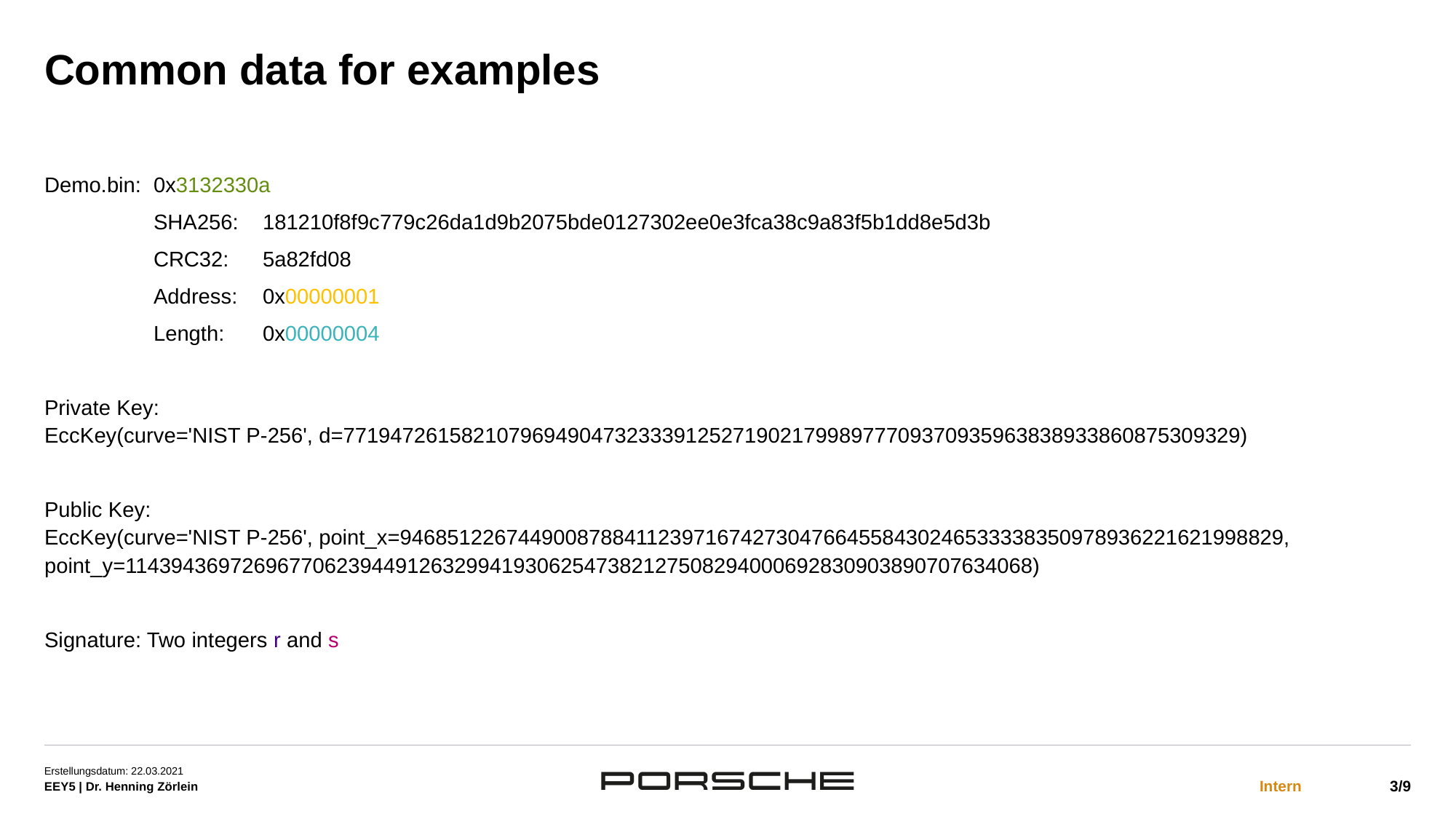

# Common data for examples
Demo.bin: 	0x3132330a
	SHA256: 	181210f8f9c779c26da1d9b2075bde0127302ee0e3fca38c9a83f5b1dd8e5d3b
	CRC32:	5a82fd08
	Address:	0x00000001
	Length: 	0x00000004

Private Key:
EccKey(curve='NIST P-256', d=7719472615821079694904732333912527190217998977709370935963838933860875309329)

Public Key:
EccKey(curve='NIST P-256', point_x=946851226744900878841123971674273047664558430246533338350978936221621998829, point_y=11439436972696770623944912632994193062547382127508294000692830903890707634068)

Signature: Two integers r and s